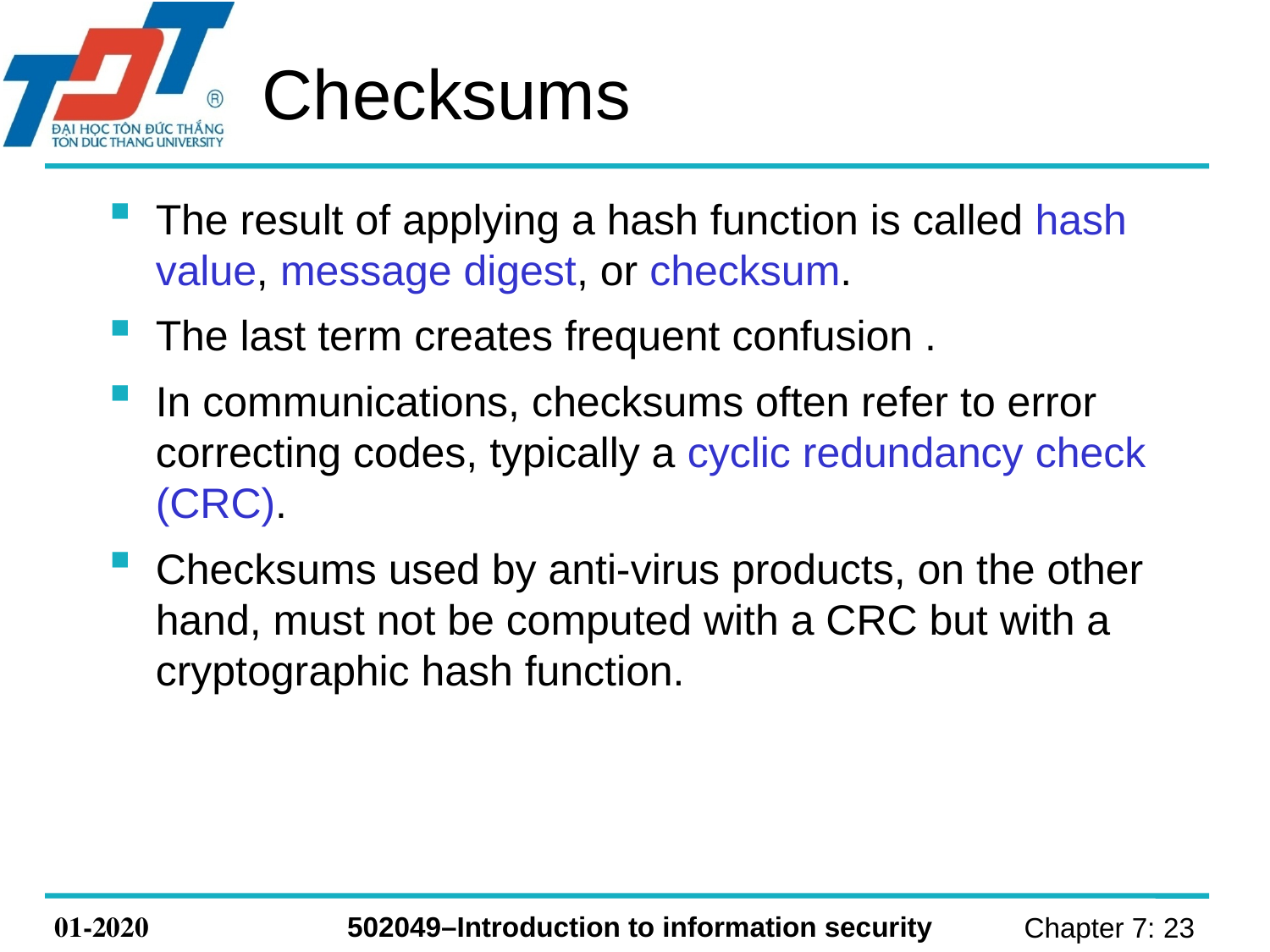

# Checksums
The result of applying a hash function is called hash value, message digest, or checksum.
The last term creates frequent confusion .
In communications, checksums often refer to error correcting codes, typically a cyclic redundancy check (CRC).
Checksums used by anti-virus products, on the other hand, must not be computed with a CRC but with a cryptographic hash function.